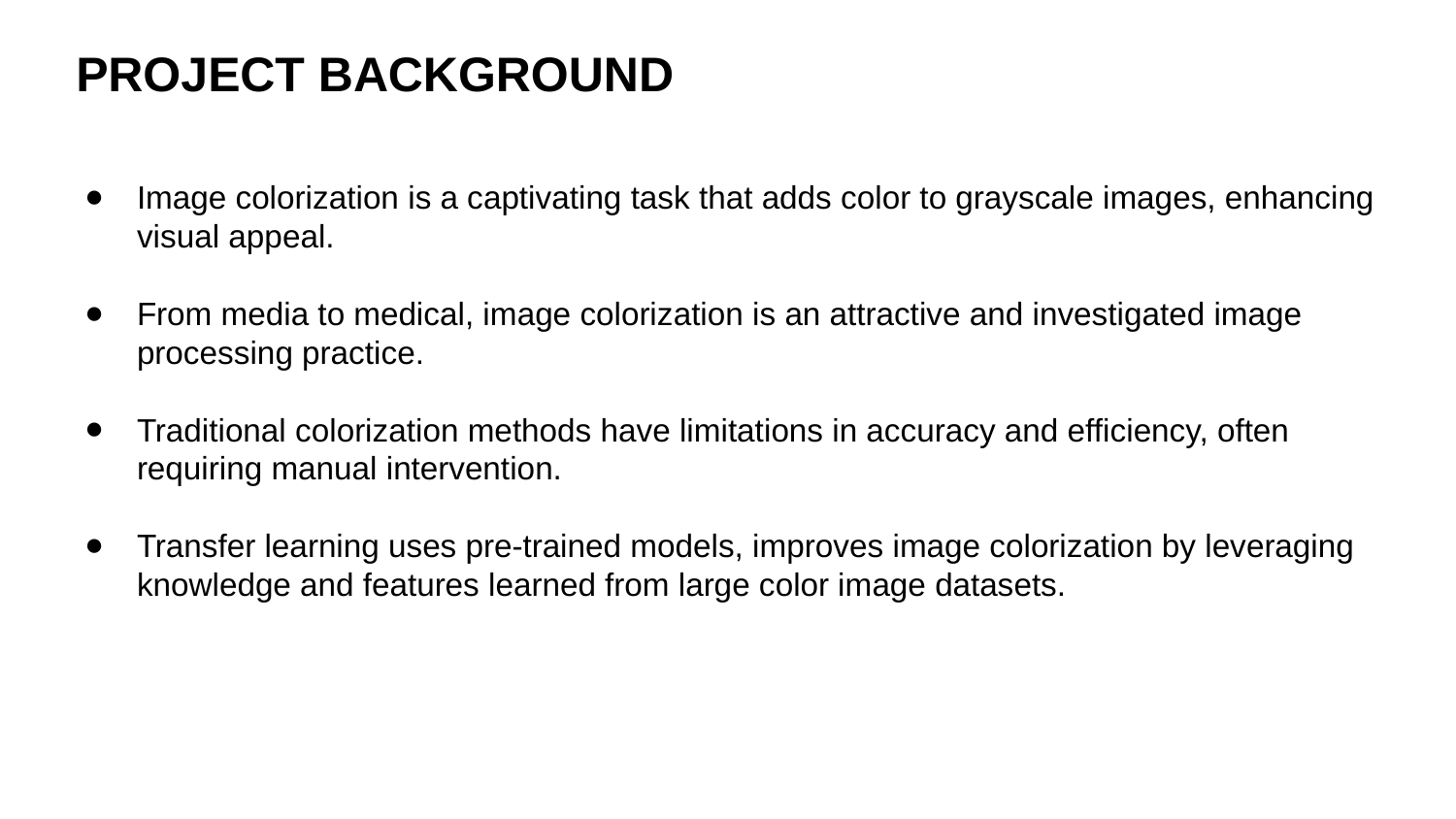

# PROJECT BACKGROUND
Image colorization is a captivating task that adds color to grayscale images, enhancing visual appeal.

From media to medical, image colorization is an attractive and investigated image processing practice.

Traditional colorization methods have limitations in accuracy and efficiency, often requiring manual intervention.

Transfer learning uses pre-trained models, improves image colorization by leveraging knowledge and features learned from large color image datasets.